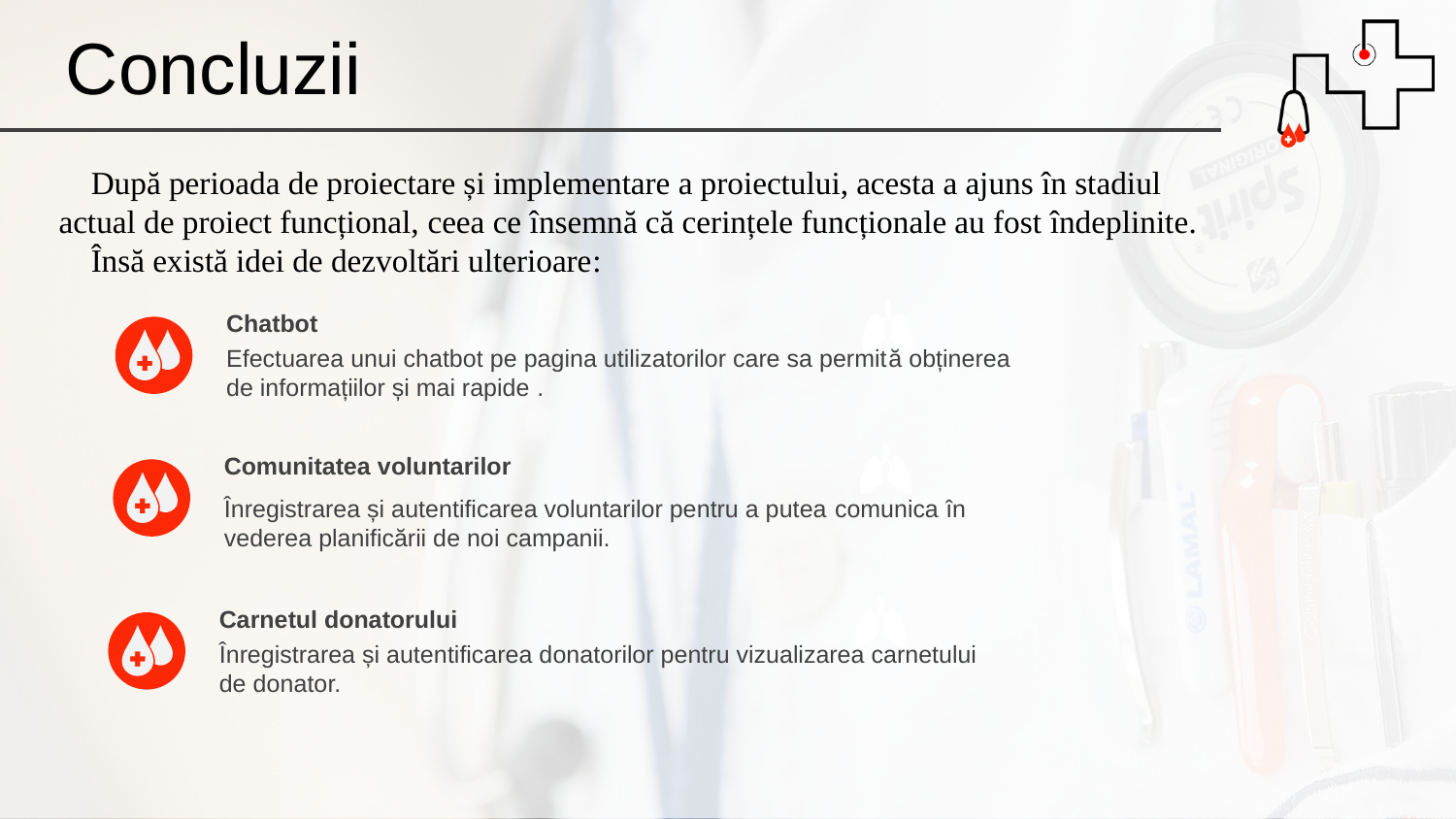

Concluzii

    După perioada de proiectare și implementare a proiectului, acesta a ajuns în stadiul
actual de proiect funcțional, ceea ce însemnă că cerințele funcționale au fost îndeplinite.
    Însă există idei de dezvoltări ulterioare:

Chatbot
Efectuarea unui chatbot pe pagina utilizatorilor care sa permită obținerea de informațiilor și mai rapide .

Comunitatea voluntarilor
Înregistrarea și autentificarea voluntarilor pentru a putea comunica în vederea planificării de noi campanii.

Carnetul donatorului
Înregistrarea și autentificarea donatorilor pentru vizualizarea carnetului de donator.